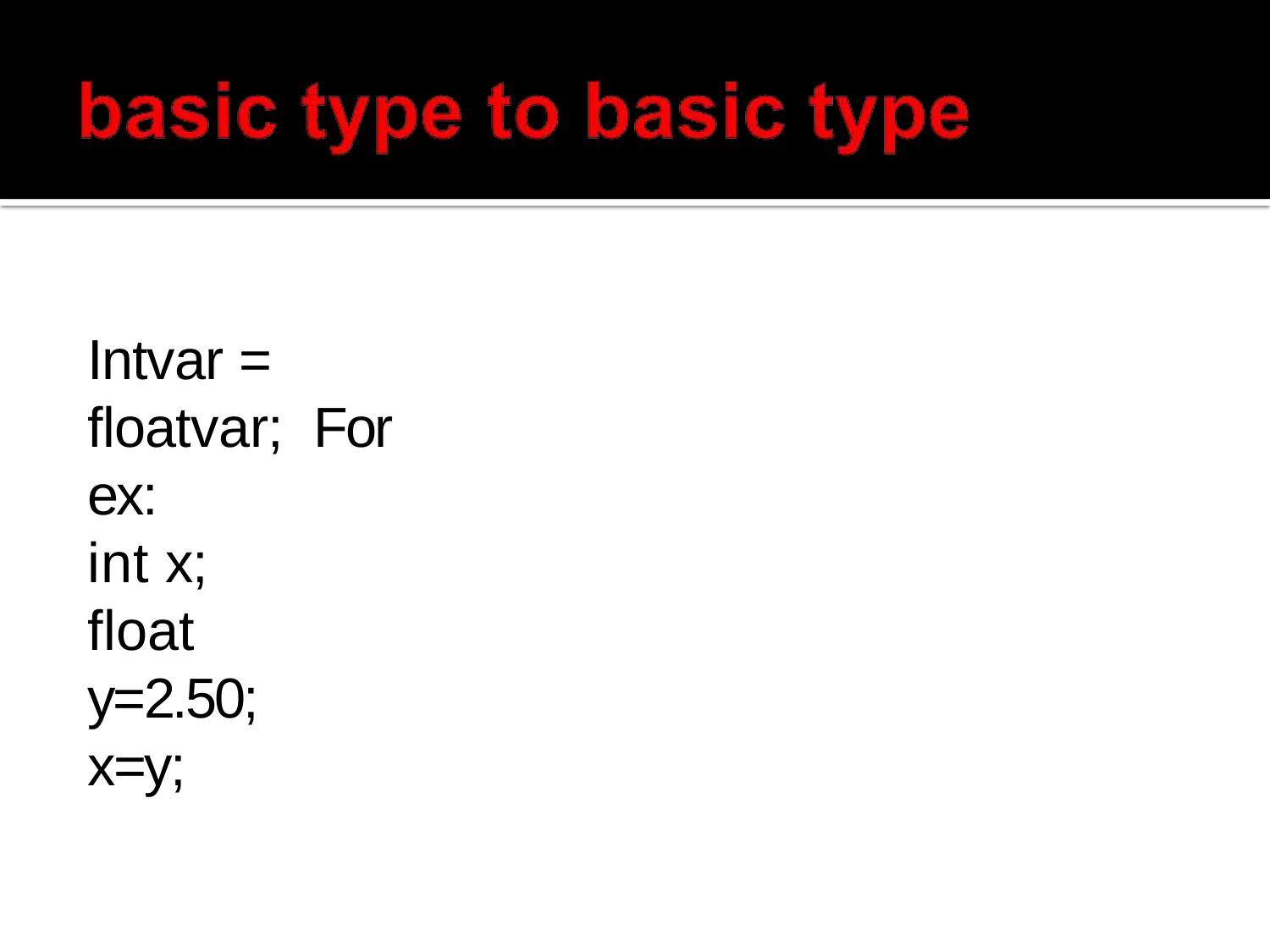

Intvar = floatvar;  For ex:
int x;
float y=2.50;  x=y;
MRI
5